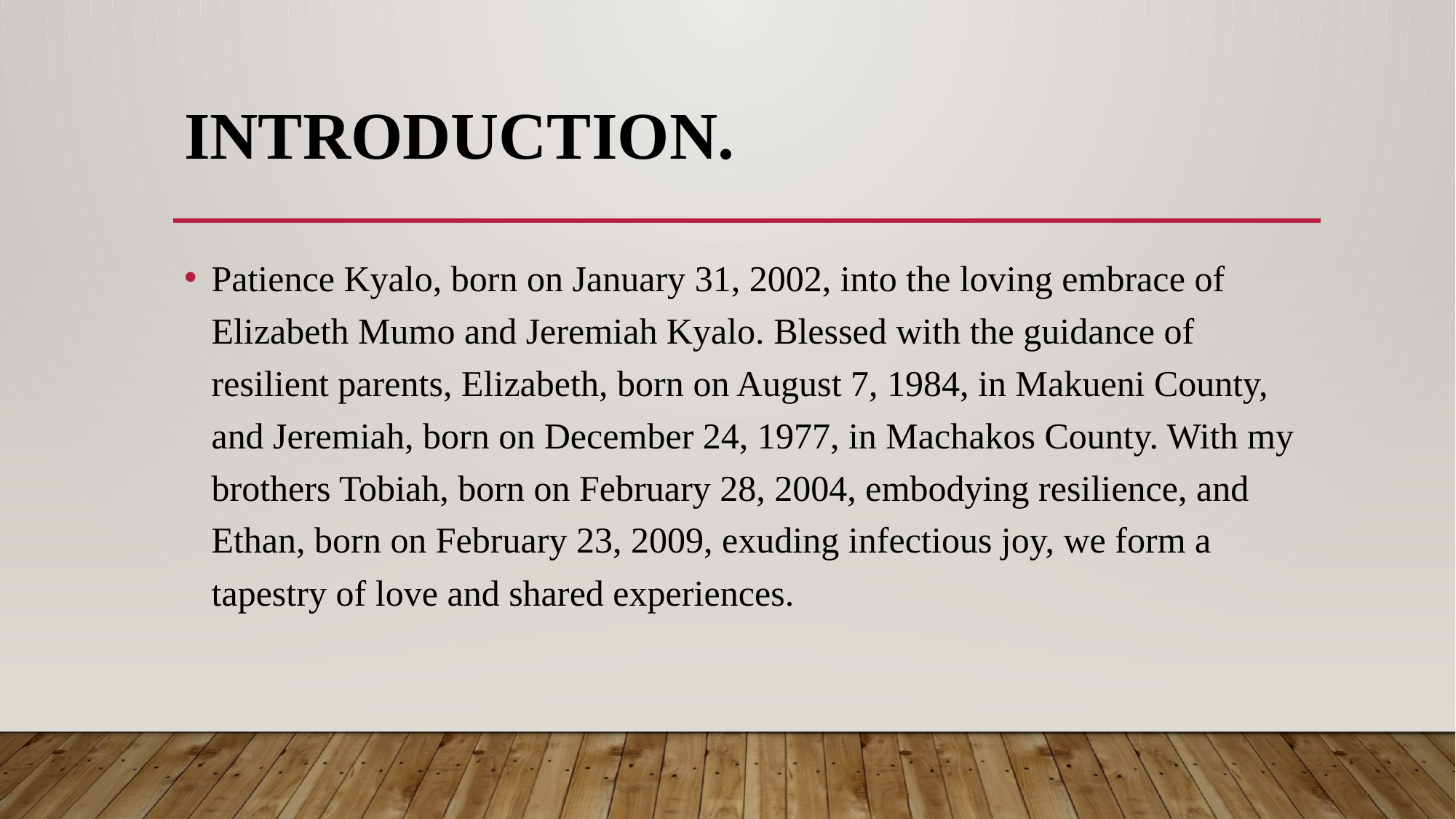

# Introduction.
Patience Kyalo, born on January 31, 2002, into the loving embrace of Elizabeth Mumo and Jeremiah Kyalo. Blessed with the guidance of resilient parents, Elizabeth, born on August 7, 1984, in Makueni County, and Jeremiah, born on December 24, 1977, in Machakos County. With my brothers Tobiah, born on February 28, 2004, embodying resilience, and Ethan, born on February 23, 2009, exuding infectious joy, we form a tapestry of love and shared experiences.